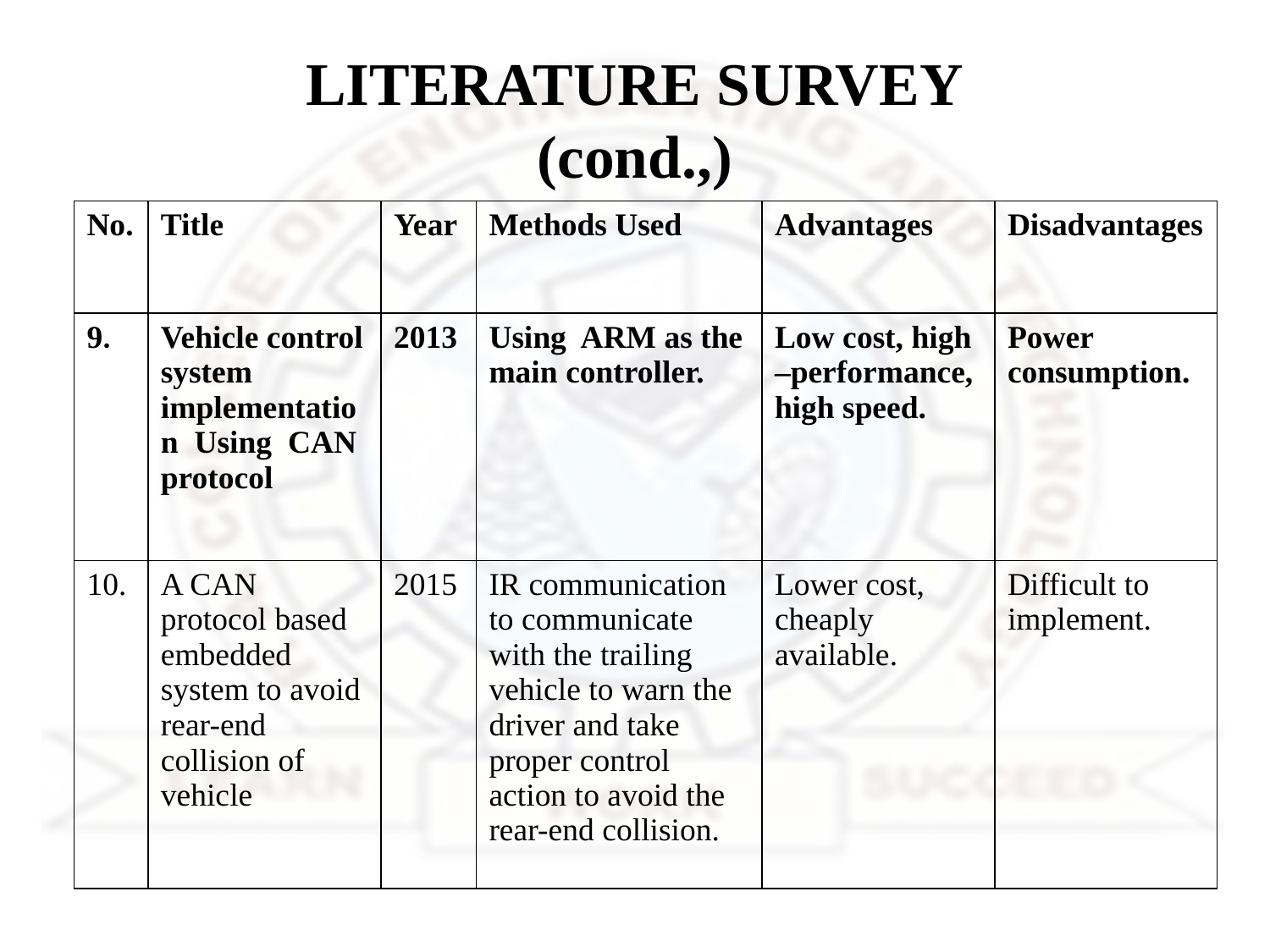

# LITERATURE SURVEY (cond.,)
| No. | Title | Year | Methods Used | Advantages | Disadvantages |
| --- | --- | --- | --- | --- | --- |
| 9. | Vehicle control system implementation Using CAN protocol | 2013 | Using ARM as the main controller. | Low cost, high –performance, high speed. | Power consumption. |
| 10. | A CAN protocol based embedded system to avoid rear-end collision of vehicle | 2015 | IR communication to communicate with the trailing vehicle to warn the driver and take proper control action to avoid the rear-end collision. | Lower cost, cheaply available. | Difficult to implement. |